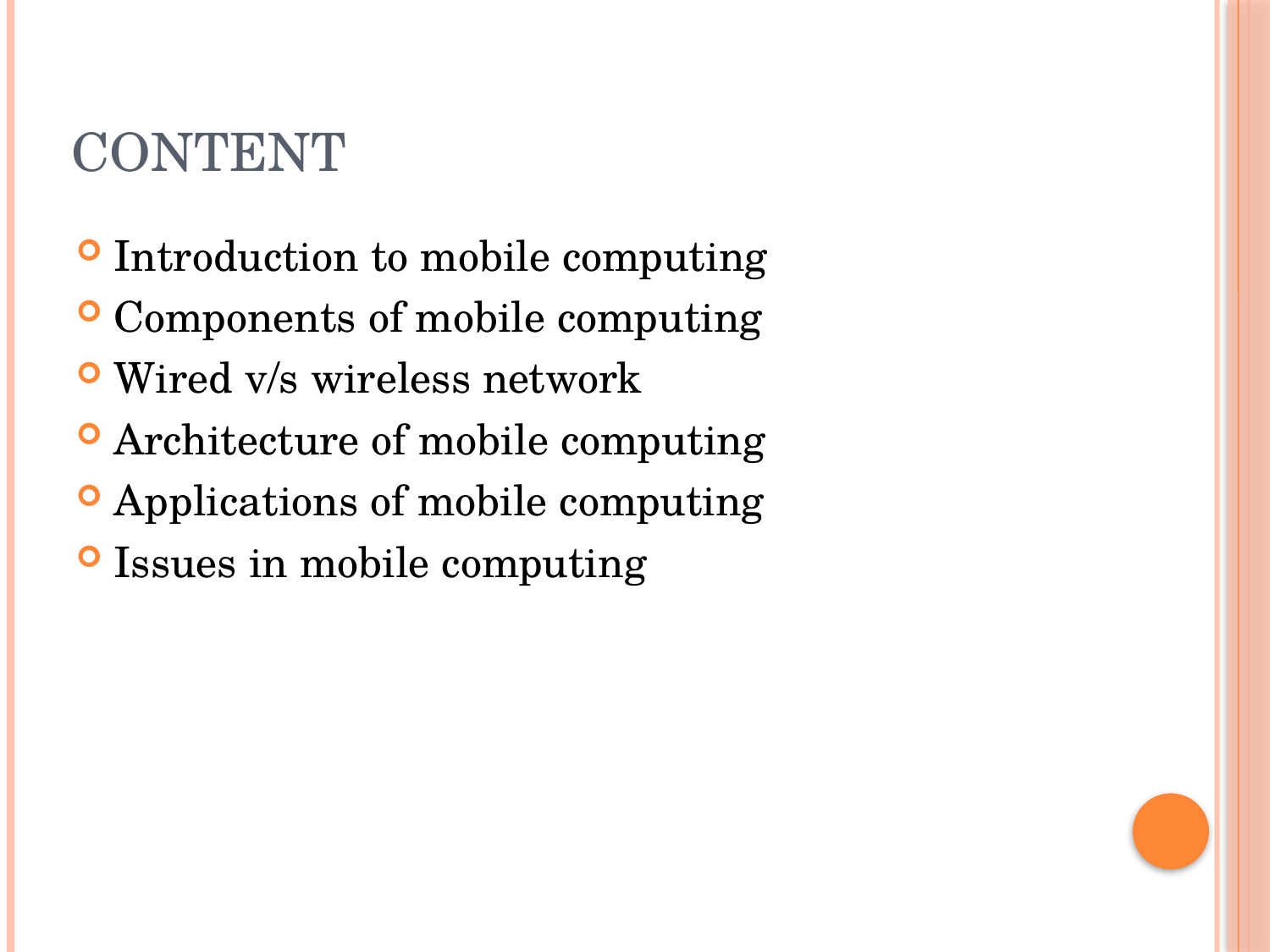

# CONTENT
Introduction to mobile computing
Components of mobile computing
Wired v/s wireless network
Architecture of mobile computing
Applications of mobile computing
Issues in mobile computing